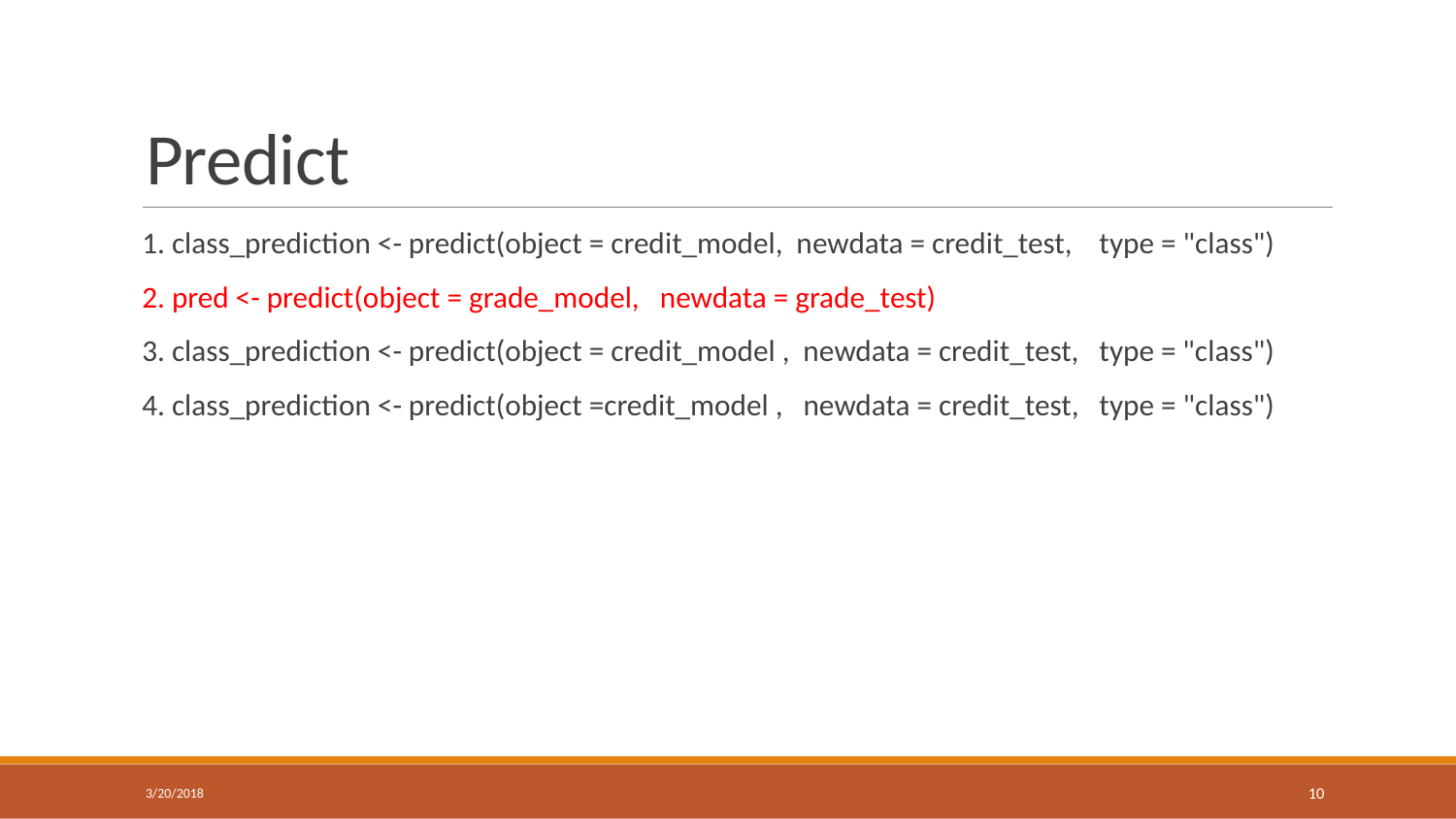

# Predict
1. class_prediction <- predict(object = credit_model,  newdata = credit_test,    type = "class")
2. pred <- predict(object = grade_model,   newdata = grade_test)
3. class_prediction <- predict(object = credit_model ,  newdata = credit_test,   type = "class")
4. class_prediction <- predict(object =credit_model ,   newdata = credit_test,   type = "class")
3/20/2018

10